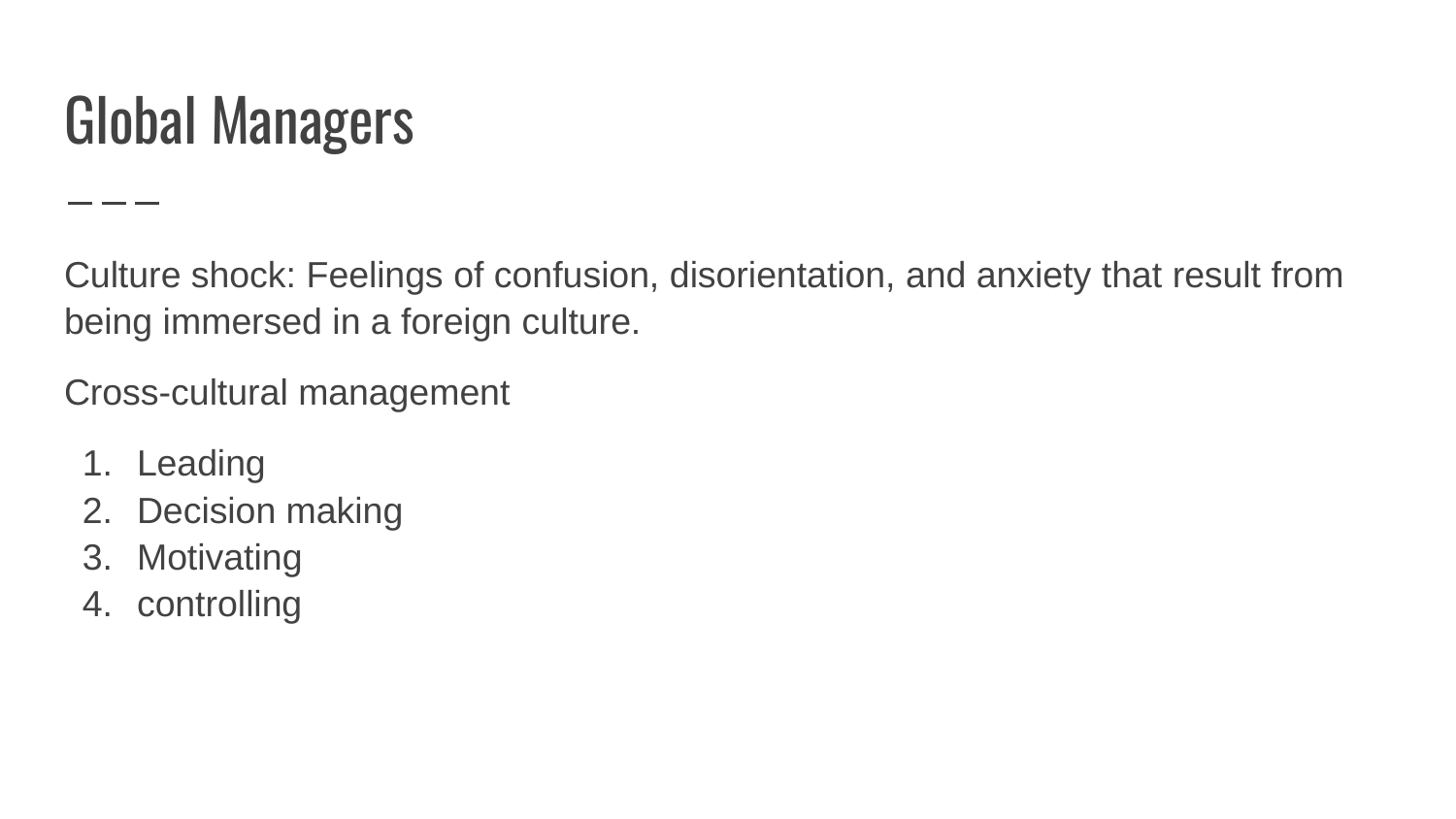

# Global Managers
Culture shock: Feelings of confusion, disorientation, and anxiety that result from being immersed in a foreign culture.
Cross-cultural management
Leading
Decision making
Motivating
controlling